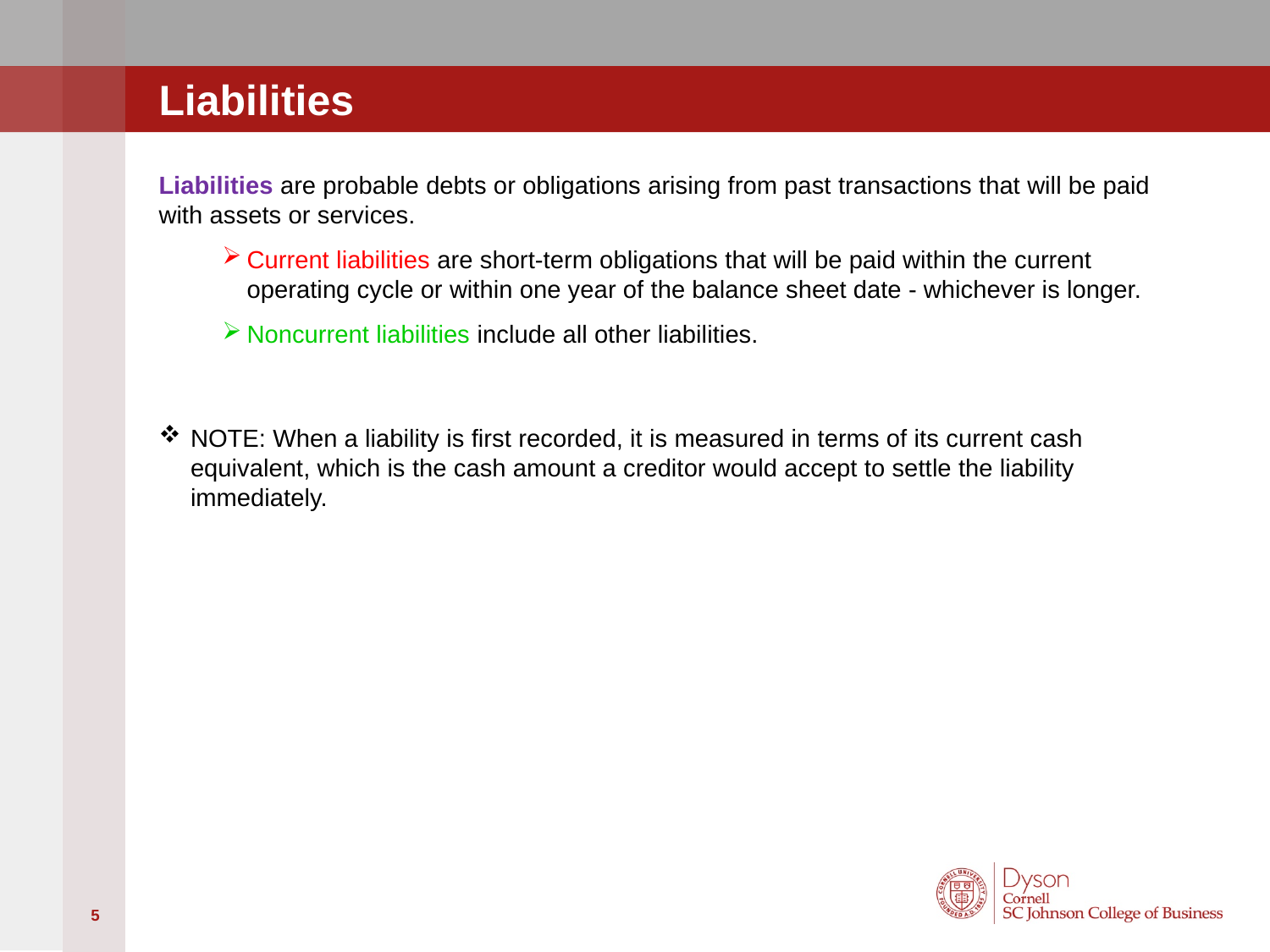

# Liabilities
Liabilities are probable debts or obligations arising from past transactions that will be paid with assets or services.
Current liabilities are short-term obligations that will be paid within the current operating cycle or within one year of the balance sheet date - whichever is longer.
Noncurrent liabilities include all other liabilities.

NOTE: When a liability is first recorded, it is measured in terms of its current cash equivalent, which is the cash amount a creditor would accept to settle the liability immediately.
5